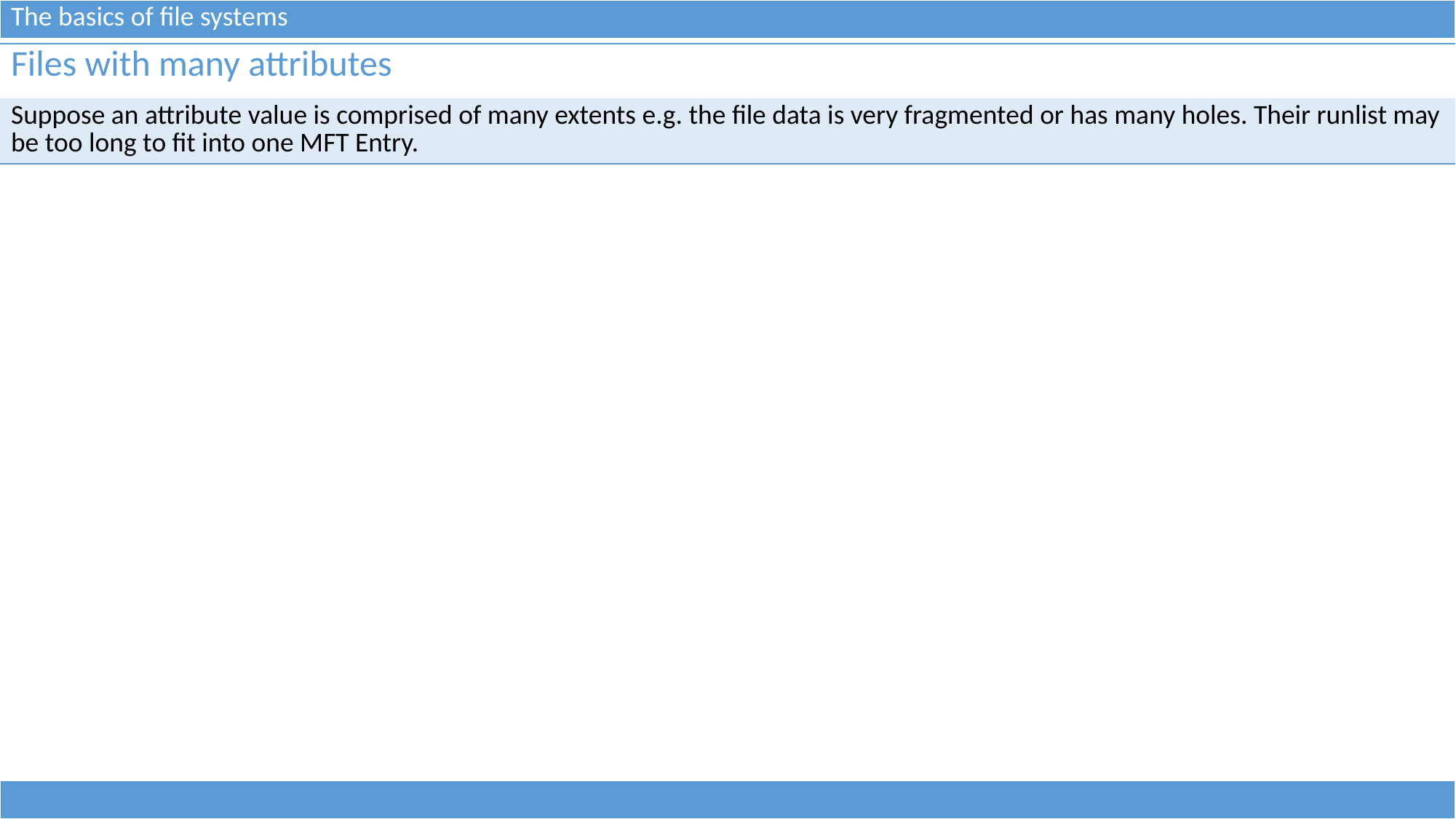

| The basics of file systems |
| --- |
| Files with many attributes |
| --- |
| Suppose an attribute value is comprised of many extents e.g. the file data is very fragmented or has many holes. Their runlist may be too long to fit into one MFT Entry. |
|  |
| --- |